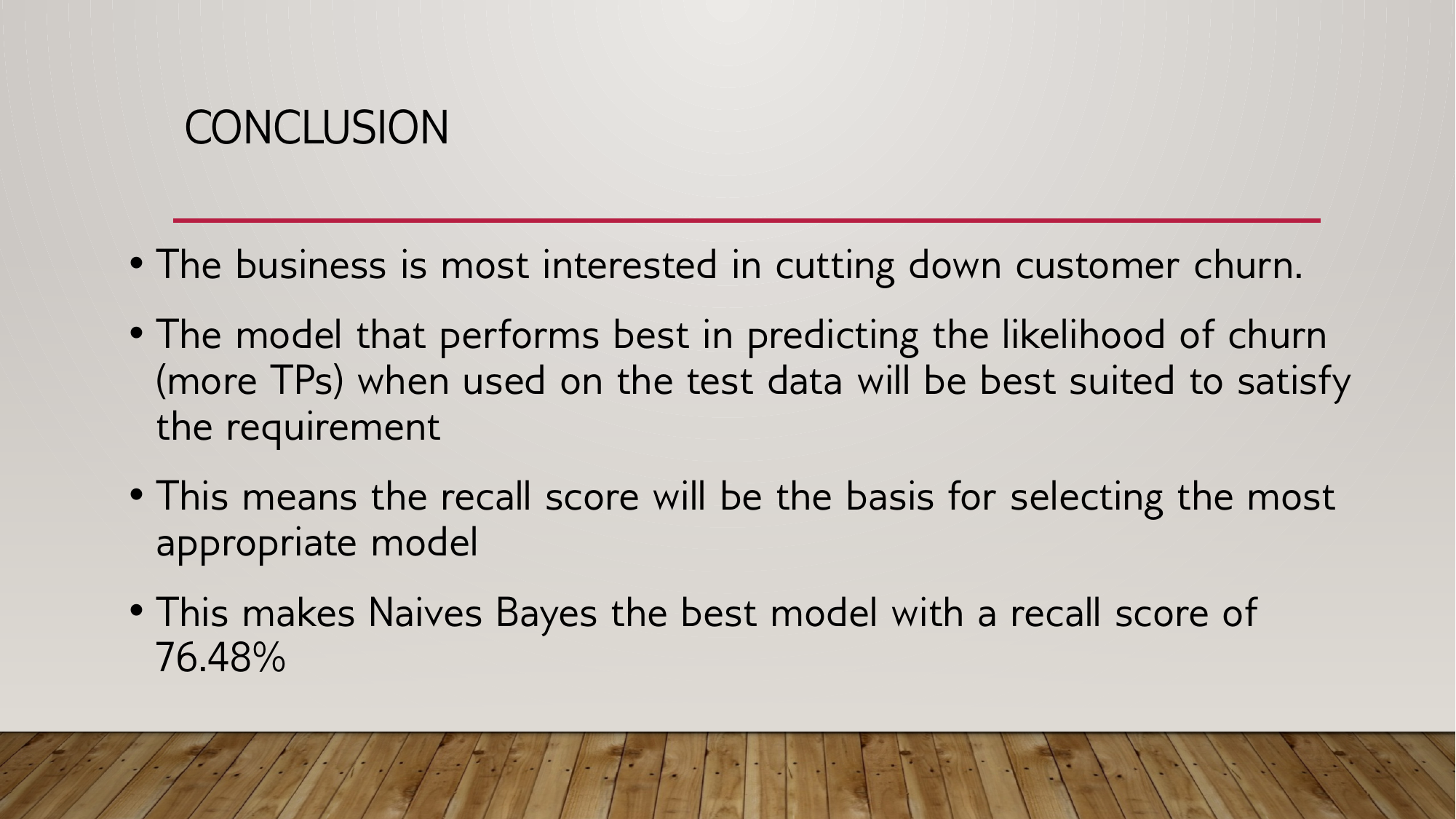

# Conclusion

The business is most interested in cutting down customer churn.
The model that performs best in predicting the likelihood of churn (more TPs) when used on the test data will be best suited to satisfy the requirement
This means the recall score will be the basis for selecting the most appropriate model
This makes Naives Bayes the best model with a recall score of 76.48%